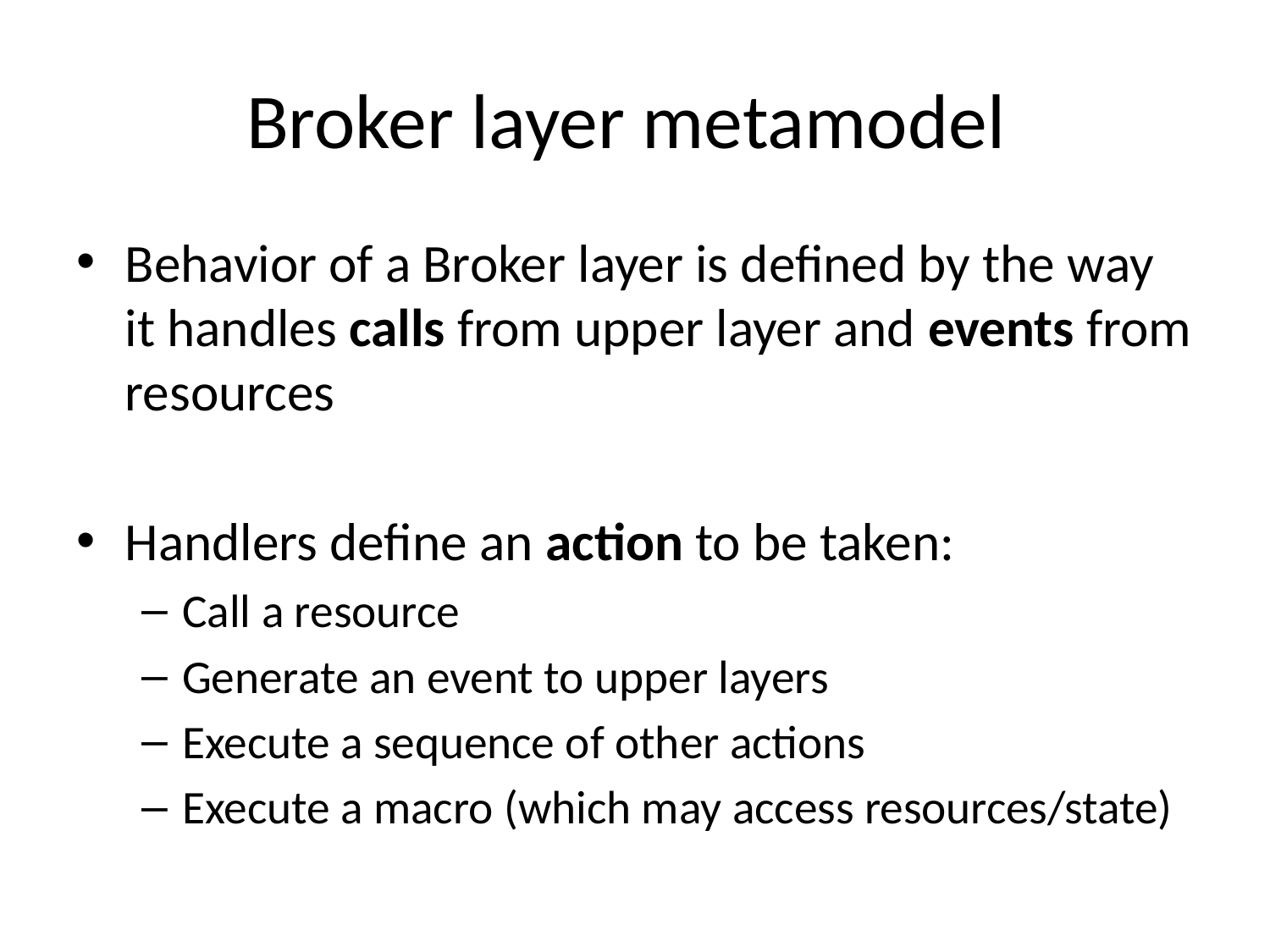

# Broker layer metamodel
Behavior of a Broker layer is defined by the way it handles calls from upper layer and events from resources

Handlers define an action to be taken:
Call a resource
Generate an event to upper layers
Execute a sequence of other actions
Execute a macro (which may access resources/state)